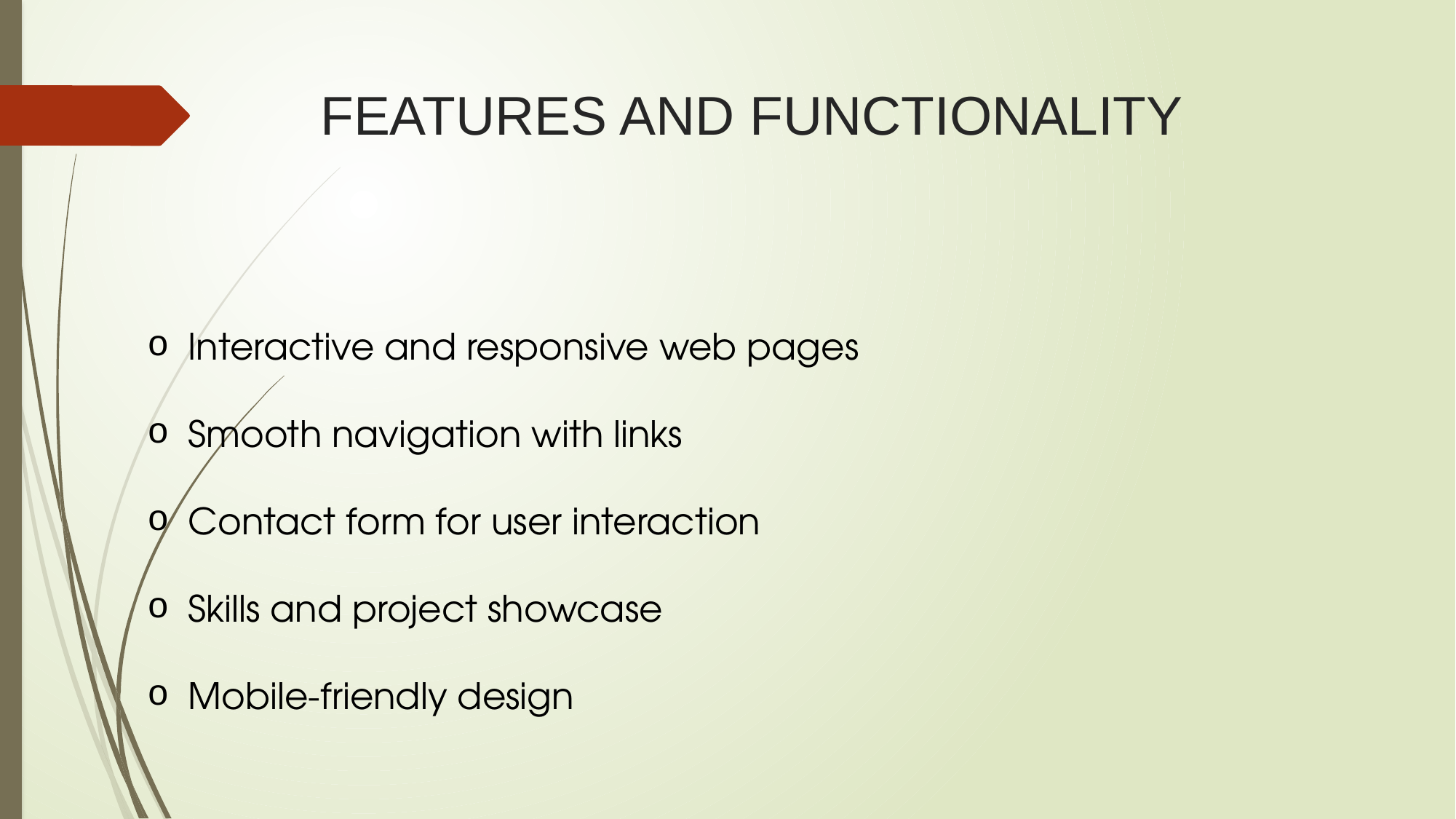

# FEATURES AND FUNCTIONALITY
Interactive and responsive web pages

Smooth navigation with links

Contact form for user interaction

Skills and project showcase

Mobile-friendly design